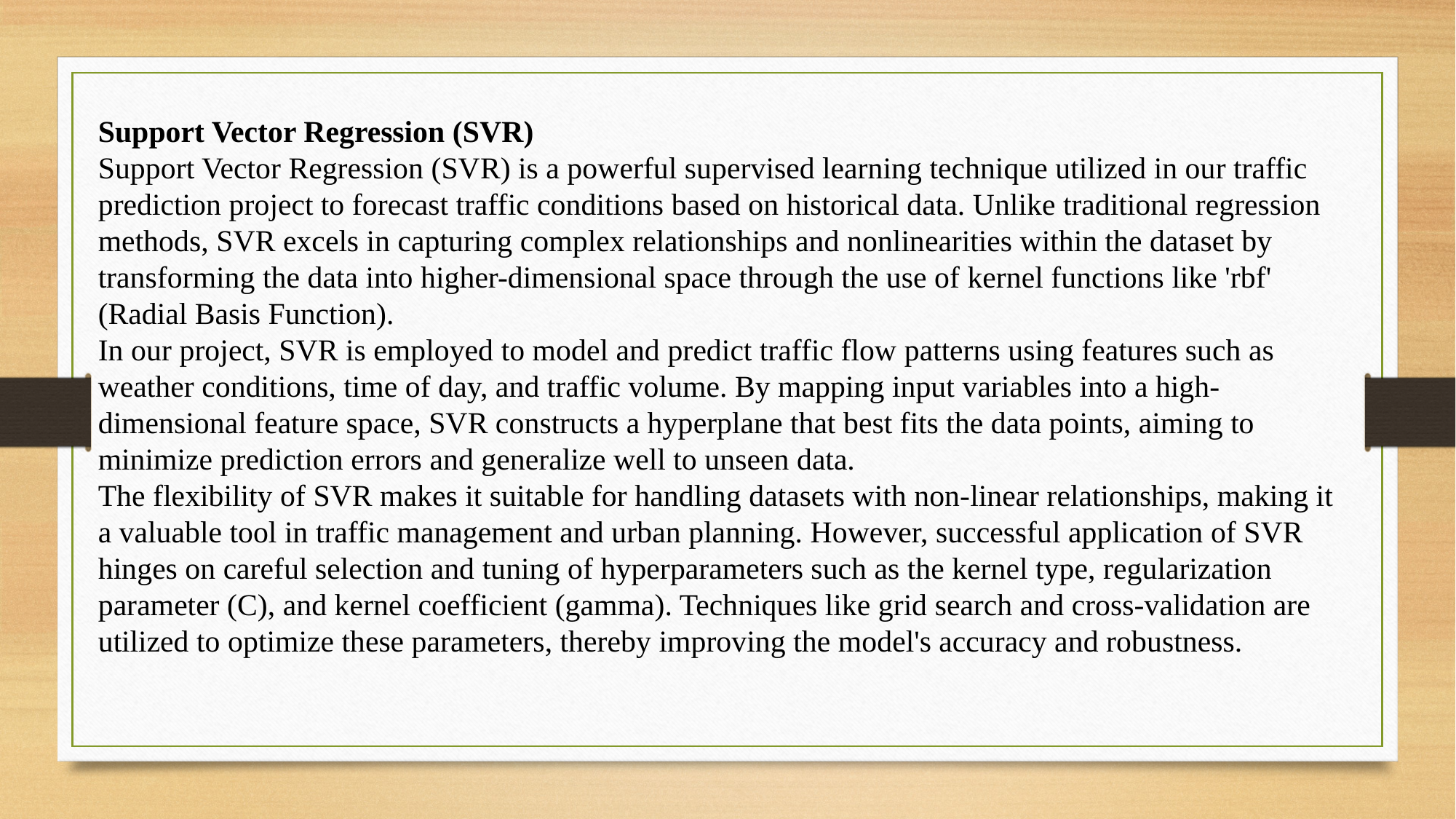

Support Vector Regression (SVR)
Support Vector Regression (SVR) is a powerful supervised learning technique utilized in our traffic prediction project to forecast traffic conditions based on historical data. Unlike traditional regression methods, SVR excels in capturing complex relationships and nonlinearities within the dataset by transforming the data into higher-dimensional space through the use of kernel functions like 'rbf' (Radial Basis Function).
In our project, SVR is employed to model and predict traffic flow patterns using features such as weather conditions, time of day, and traffic volume. By mapping input variables into a high-dimensional feature space, SVR constructs a hyperplane that best fits the data points, aiming to minimize prediction errors and generalize well to unseen data.
The flexibility of SVR makes it suitable for handling datasets with non-linear relationships, making it a valuable tool in traffic management and urban planning. However, successful application of SVR hinges on careful selection and tuning of hyperparameters such as the kernel type, regularization parameter (C), and kernel coefficient (gamma). Techniques like grid search and cross-validation are utilized to optimize these parameters, thereby improving the model's accuracy and robustness.